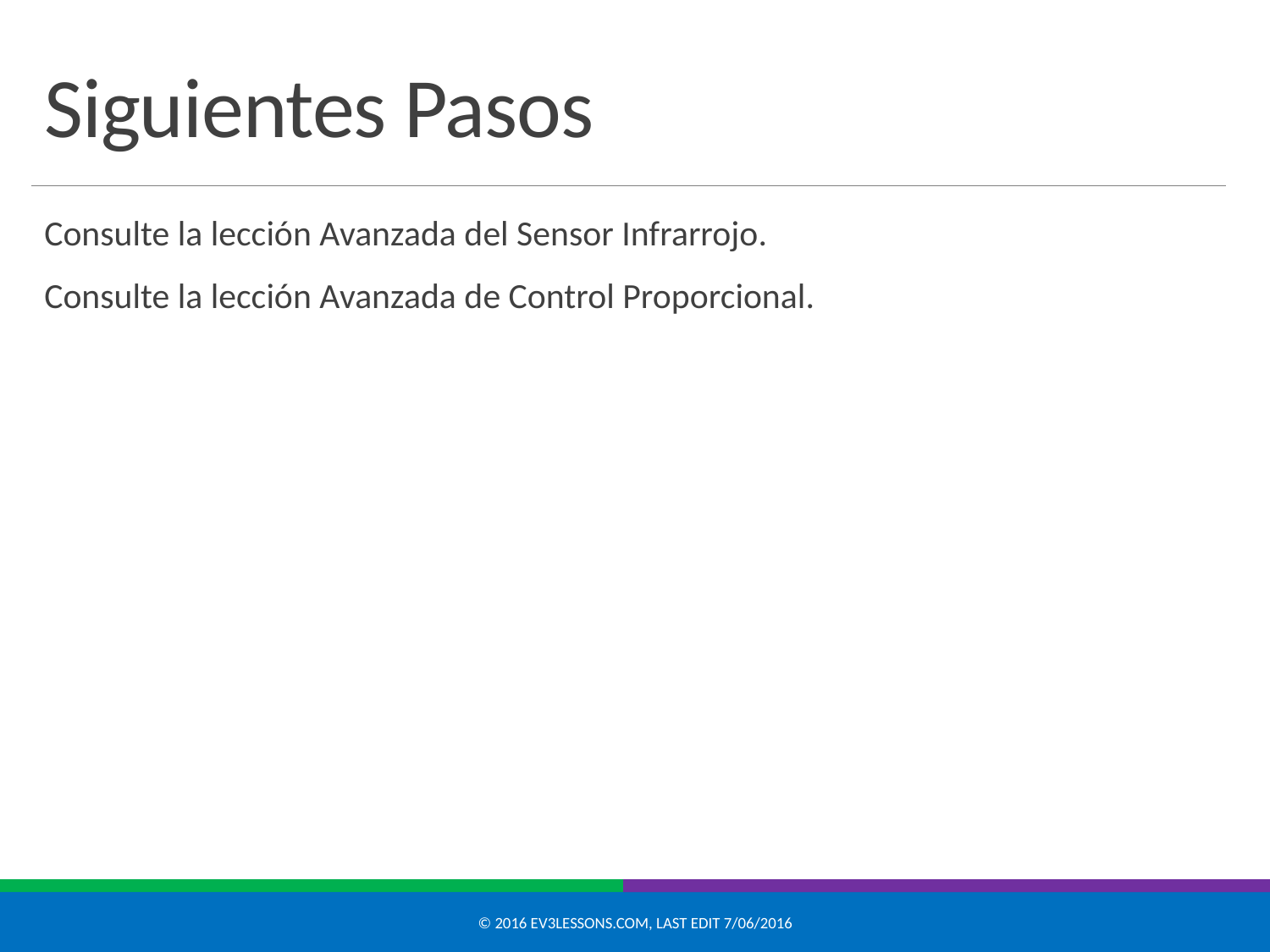

# Siguientes Pasos
Consulte la lección Avanzada del Sensor Infrarrojo.
Consulte la lección Avanzada de Control Proporcional.
© 2016 EV3Lessons.com, Last edit 7/06/2016